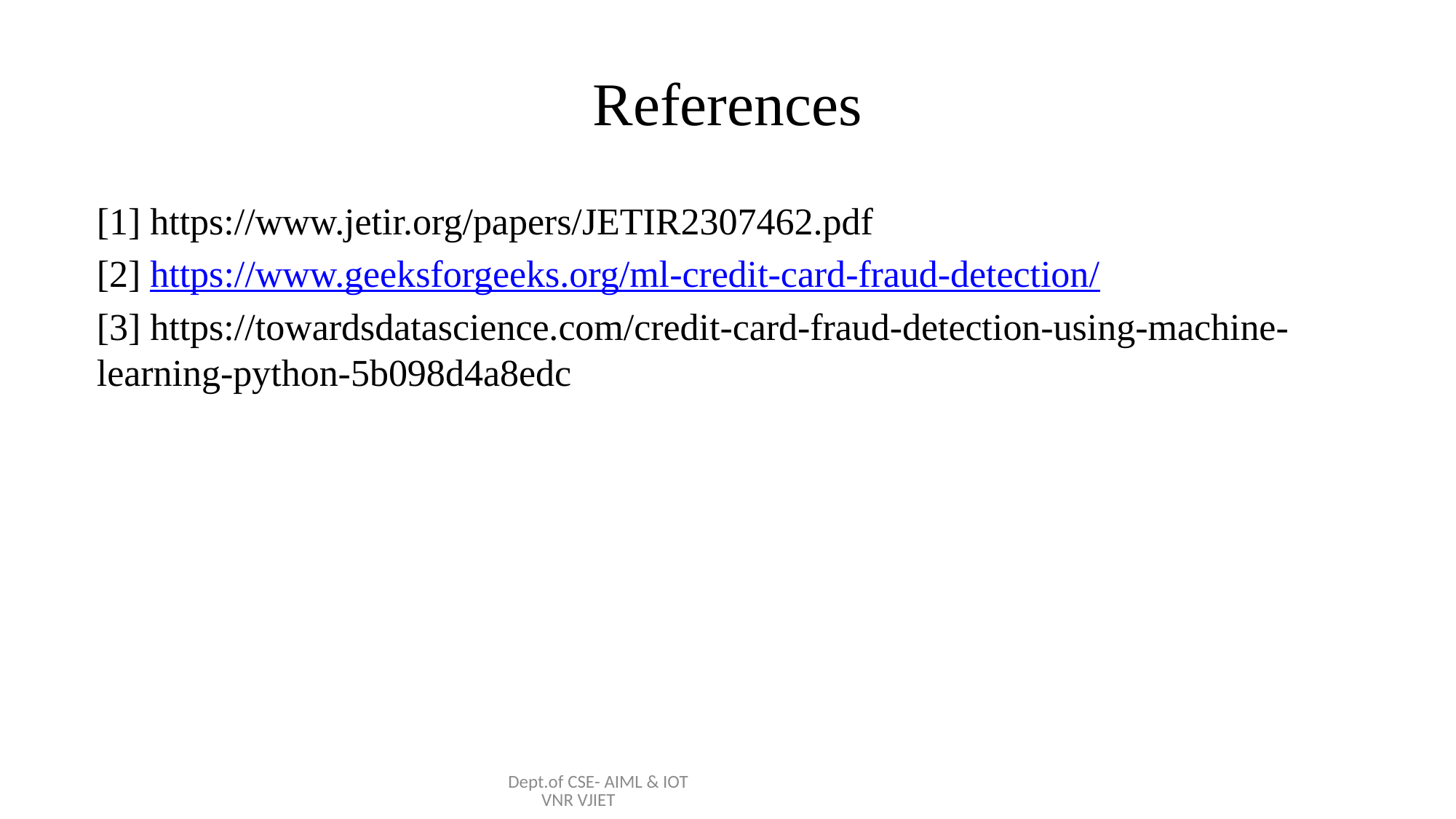

# References
[1] https://www.jetir.org/papers/JETIR2307462.pdf
[2] https://www.geeksforgeeks.org/ml-credit-card-fraud-detection/
[3] https://towardsdatascience.com/credit-card-fraud-detection-using-machine-learning-python-5b098d4a8edc

Dept.of CSE- AIML & IOT                                                                     VNR VJIET